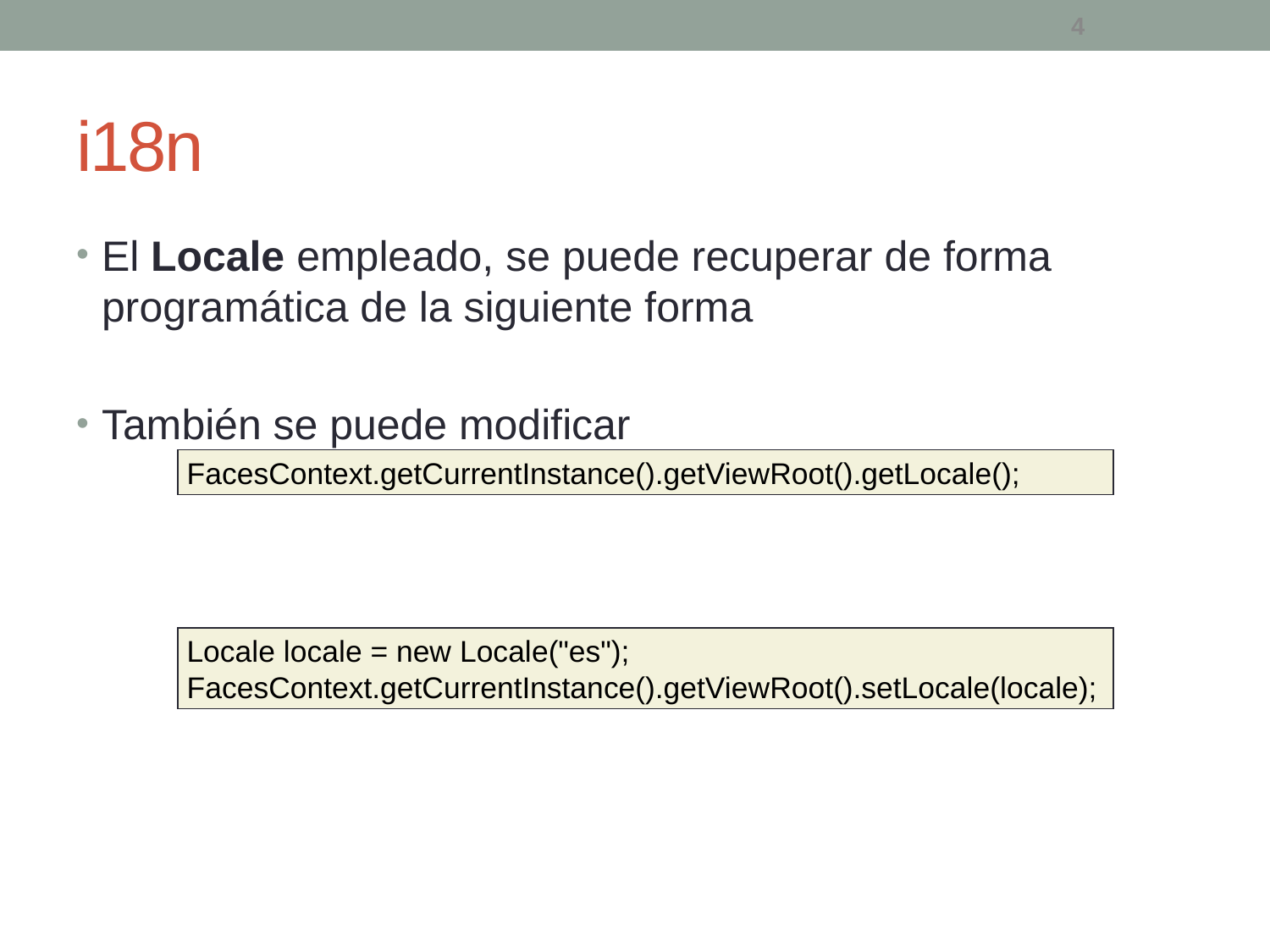

4
# i18n
El Locale empleado, se puede recuperar de forma programática de la siguiente forma

También se puede modificar
FacesContext.getCurrentInstance().getViewRoot().getLocale();
Locale locale = new Locale("es");
FacesContext.getCurrentInstance().getViewRoot().setLocale(locale);